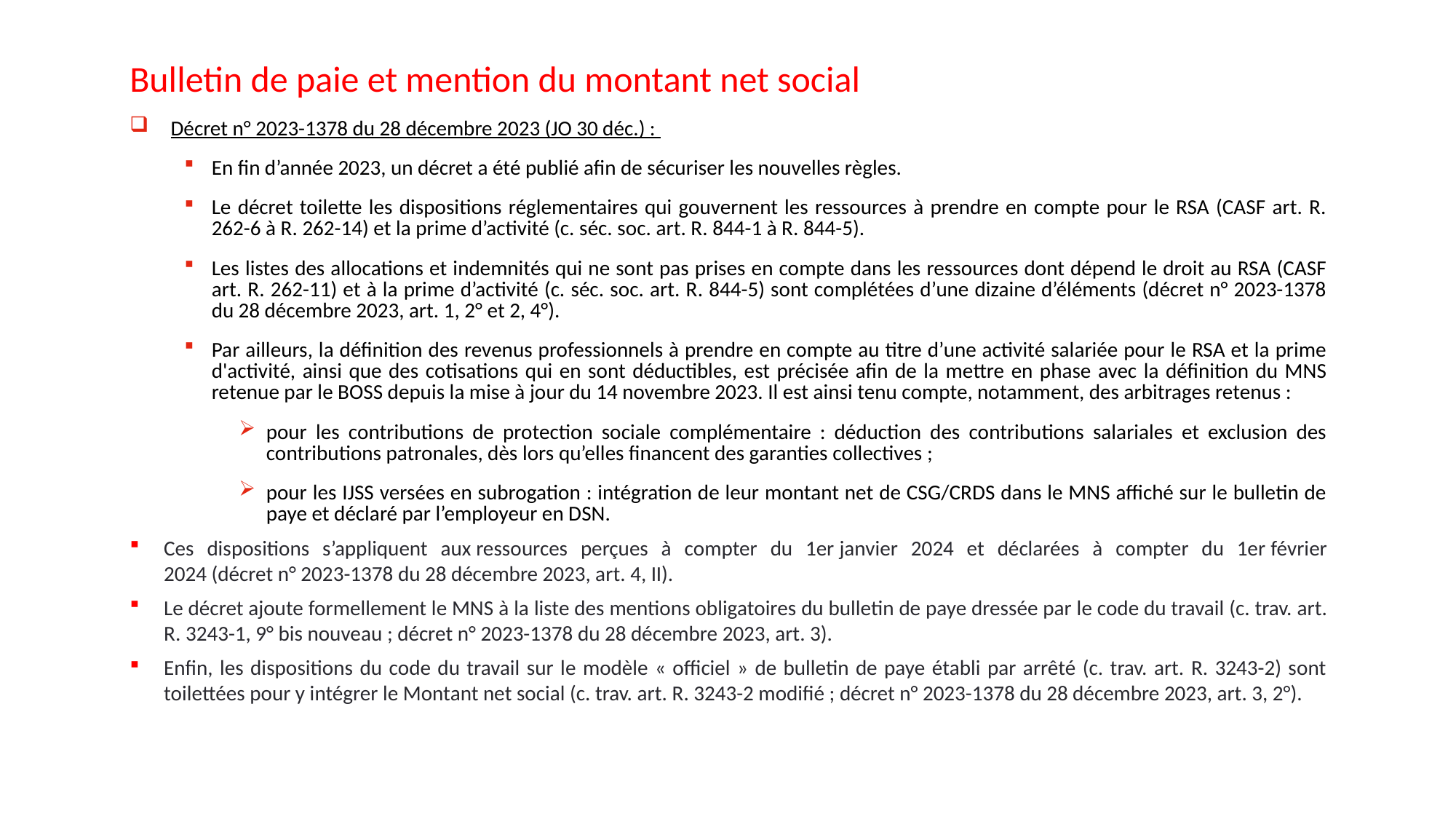

# Bulletin de paie et mention du montant net social
Décret n° 2023-1378 du 28 décembre 2023 (JO 30 déc.) :
En fin d’année 2023, un décret a été publié afin de sécuriser les nouvelles règles.
Le décret toilette les dispositions réglementaires qui gouvernent les ressources à prendre en compte pour le RSA (CASF art. R. 262-6 à R. 262-14) et la prime d’activité (c. séc. soc. art. R. 844-1 à R. 844-5).
Les listes des allocations et indemnités qui ne sont pas prises en compte dans les ressources dont dépend le droit au RSA (CASF art. R. 262-11) et à la prime d’activité (c. séc. soc. art. R. 844-5) sont complétées d’une dizaine d’éléments (décret n° 2023-1378 du 28 décembre 2023, art. 1, 2° et 2, 4°).
Par ailleurs, la définition des revenus professionnels à prendre en compte au titre d’une activité salariée pour le RSA et la prime d'activité, ainsi que des cotisations qui en sont déductibles, est précisée afin de la mettre en phase avec la définition du MNS retenue par le BOSS depuis la mise à jour du 14 novembre 2023. Il est ainsi tenu compte, notamment, des arbitrages retenus :
pour les contributions de protection sociale complémentaire : déduction des contributions salariales et exclusion des contributions patronales, dès lors qu’elles financent des garanties collectives ;
pour les IJSS versées en subrogation : intégration de leur montant net de CSG/CRDS dans le MNS affiché sur le bulletin de paye et déclaré par l’employeur en DSN.
Ces dispositions s’appliquent aux ressources perçues à compter du 1er janvier 2024 et déclarées à compter du 1er février 2024 (décret n° 2023-1378 du 28 décembre 2023, art. 4, II).
Le décret ajoute formellement le MNS à la liste des mentions obligatoires du bulletin de paye dressée par le code du travail (c. trav. art. R. 3243-1, 9° bis nouveau ; décret n° 2023-1378 du 28 décembre 2023, art. 3).
Enfin, les dispositions du code du travail sur le modèle « officiel » de bulletin de paye établi par arrêté (c. trav. art. R. 3243-2) sont toilettées pour y intégrer le Montant net social (c. trav. art. R. 3243-2 modifié ; décret n° 2023-1378 du 28 décembre 2023, art. 3, 2°).